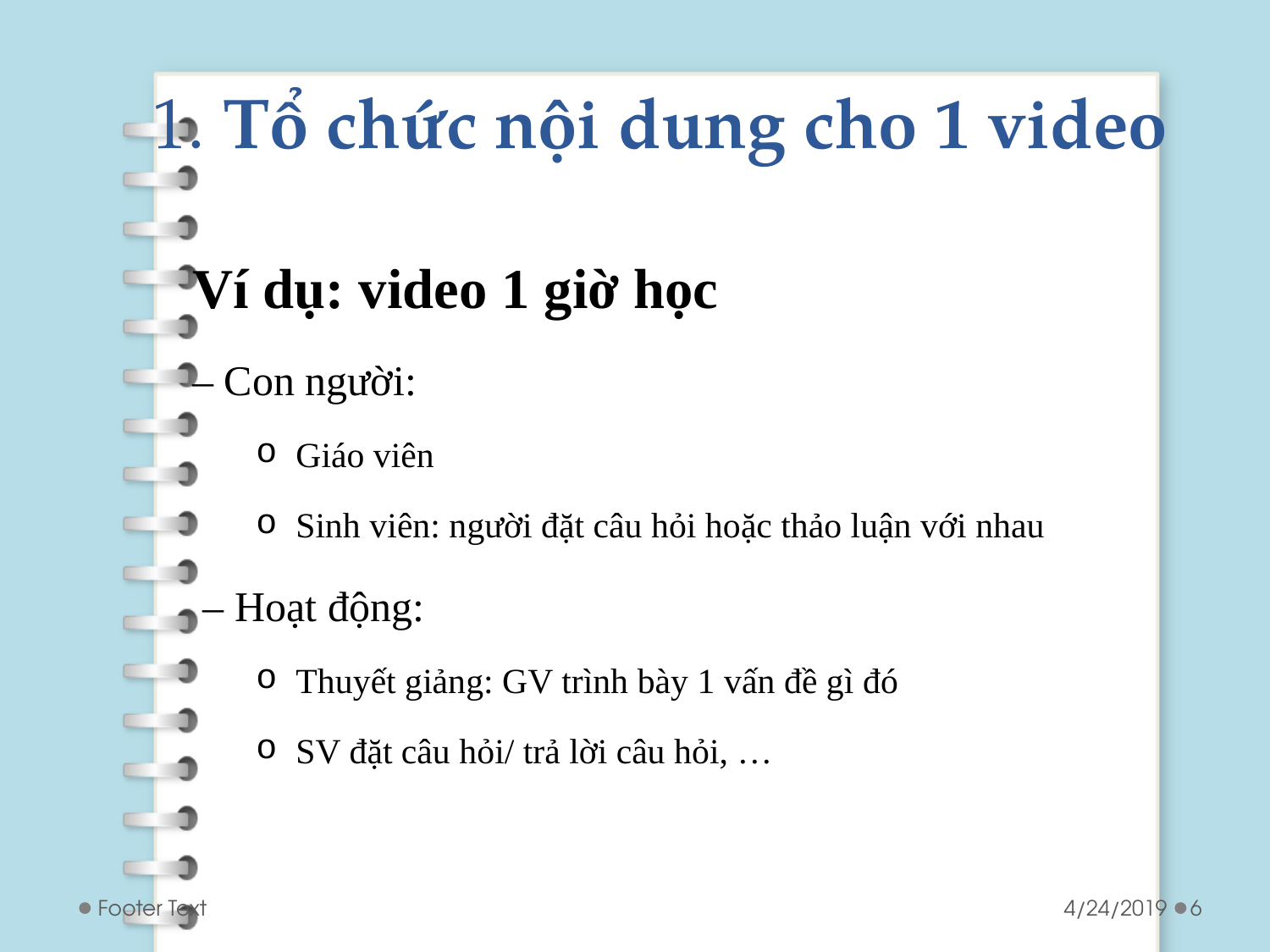

# 1. Tổ chức nội dung cho 1 video
Ví dụ: video 1 giờ học
– Con người:
Giáo viên
Sinh viên: người đặt câu hỏi hoặc thảo luận với nhau
 – Hoạt động:
Thuyết giảng: GV trình bày 1 vấn đề gì đó
SV đặt câu hỏi/ trả lời câu hỏi, …

Footer Text
4/24/2019
6